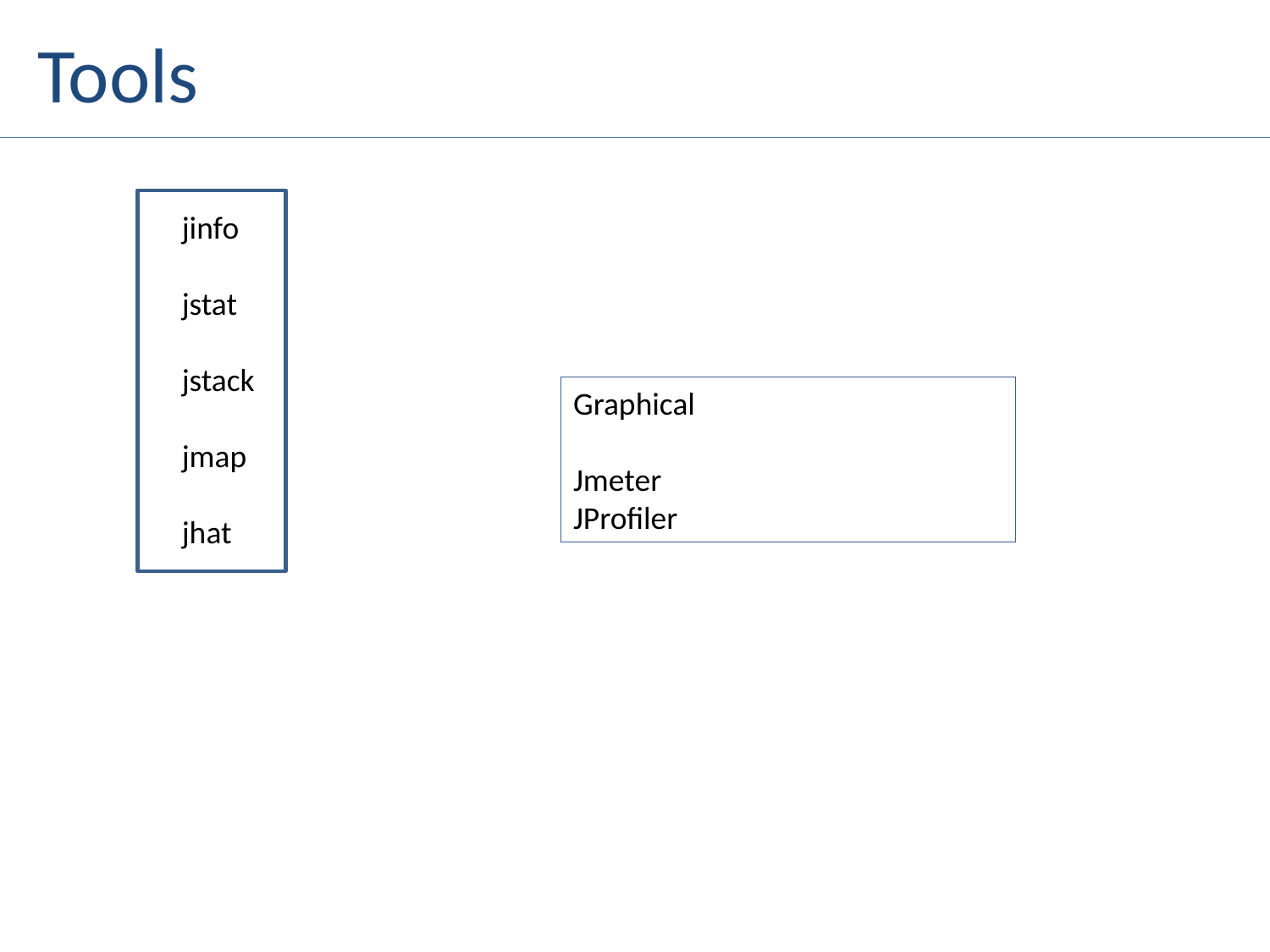

# Tools

jinfo

jstat

jstack

jmap

jhat

Graphical

Jmeter
JProfiler